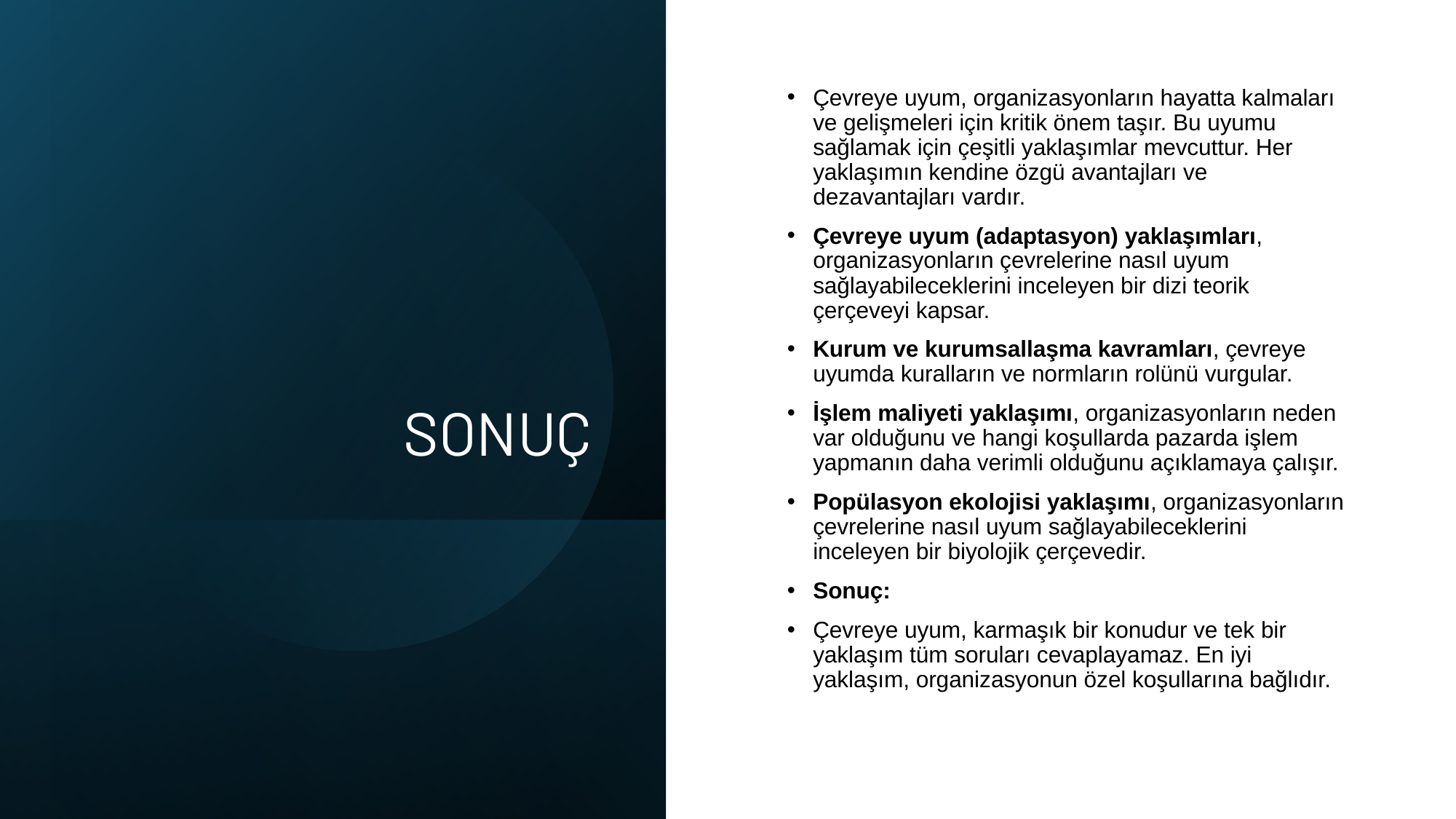

# SONUÇ

Çevreye uyum, organizasyonların hayatta kalmaları ve gelişmeleri için kritik önem taşır. Bu uyumu sağlamak için çeşitli yaklaşımlar mevcuttur. Her yaklaşımın kendine özgü avantajları ve dezavantajları vardır.
Çevreye uyum (adaptasyon) yaklaşımları, organizasyonların çevrelerine nasıl uyum sağlayabileceklerini inceleyen bir dizi teorik çerçeveyi kapsar.
Kurum ve kurumsallaşma kavramları, çevreye uyumda kuralların ve normların rolünü vurgular.
İşlem maliyeti yaklaşımı, organizasyonların neden var olduğunu ve hangi koşullarda pazarda işlem yapmanın daha verimli olduğunu açıklamaya çalışır.
Popülasyon ekolojisi yaklaşımı, organizasyonların çevrelerine nasıl uyum sağlayabileceklerini inceleyen bir biyolojik çerçevedir.
Sonuç:
Çevreye uyum, karmaşık bir konudur ve tek bir yaklaşım tüm soruları cevaplayamaz. En iyi yaklaşım, organizasyonun özel koşullarına bağlıdır.